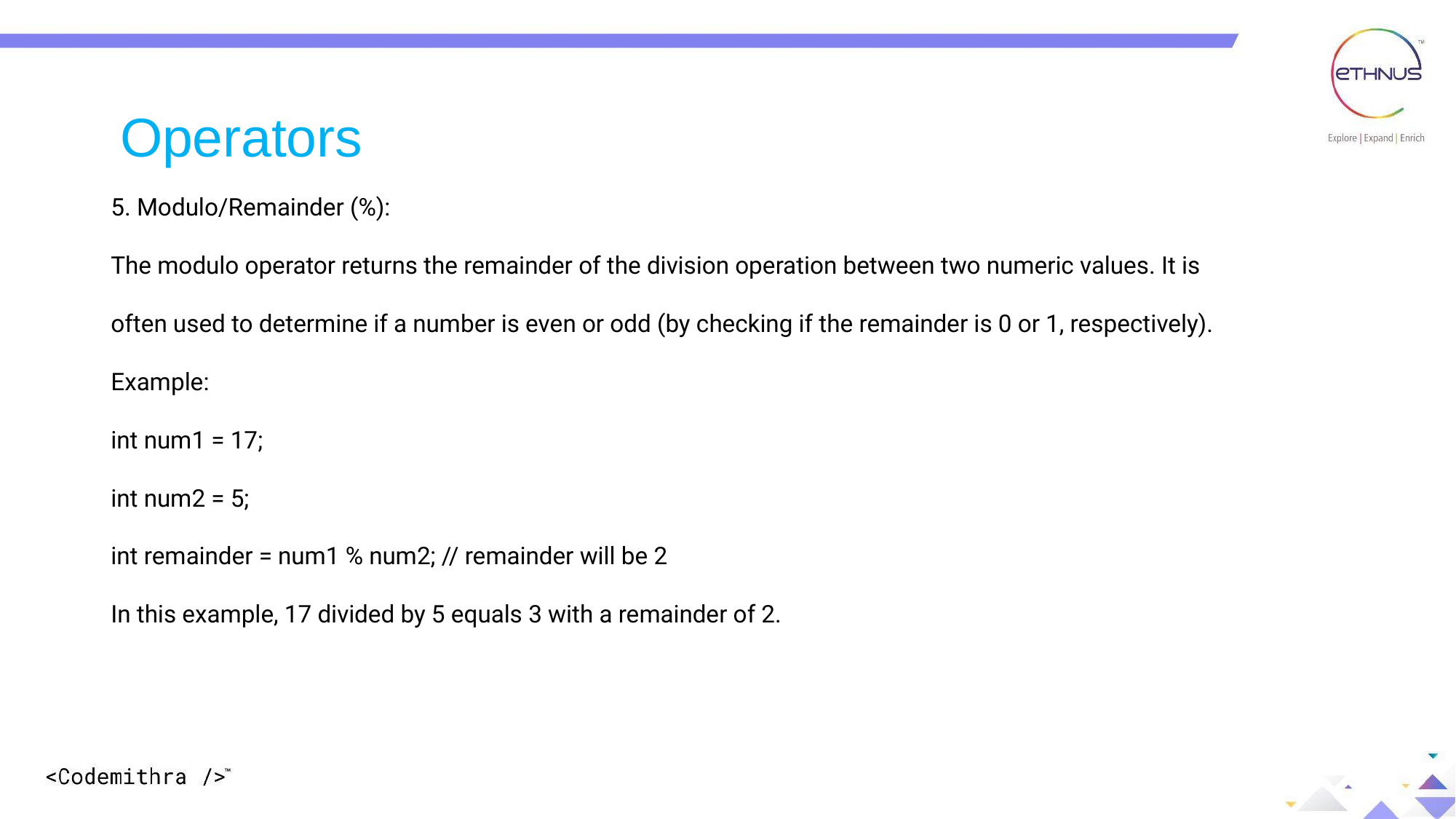

Operators

5. Modulo/Remainder (%):
The modulo operator returns the remainder of the division operation between two numeric values. It is often used to determine if a number is even or odd (by checking if the remainder is 0 or 1, respectively).
Example:
int num1 = 17;
int num2 = 5;
int remainder = num1 % num2; // remainder will be 2
In this example, 17 divided by 5 equals 3 with a remainder of 2.